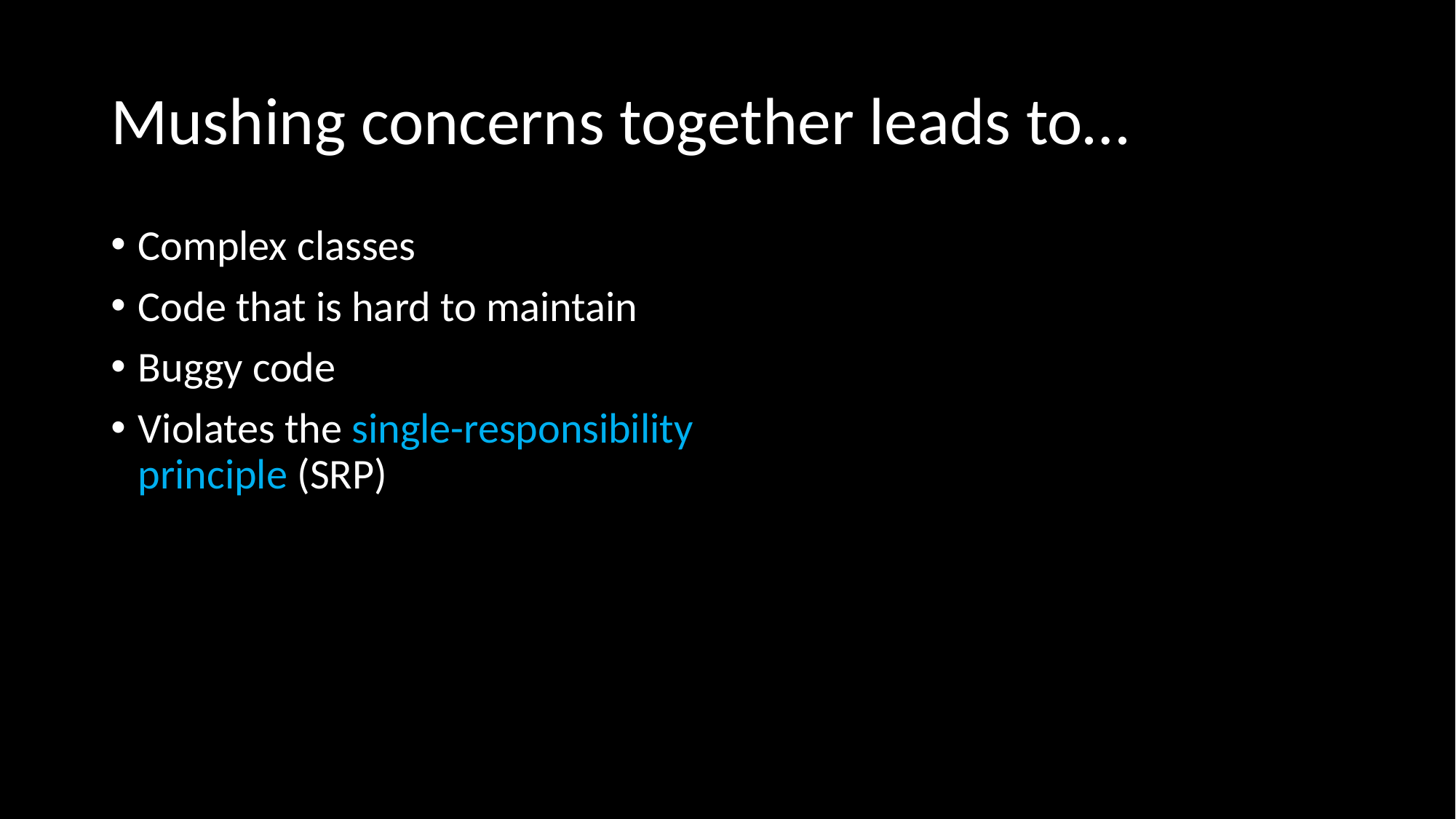

# Mushing concerns together leads to…
Complex classes
Code that is hard to maintain
Buggy code
Violates the single-responsibility principle (SRP)